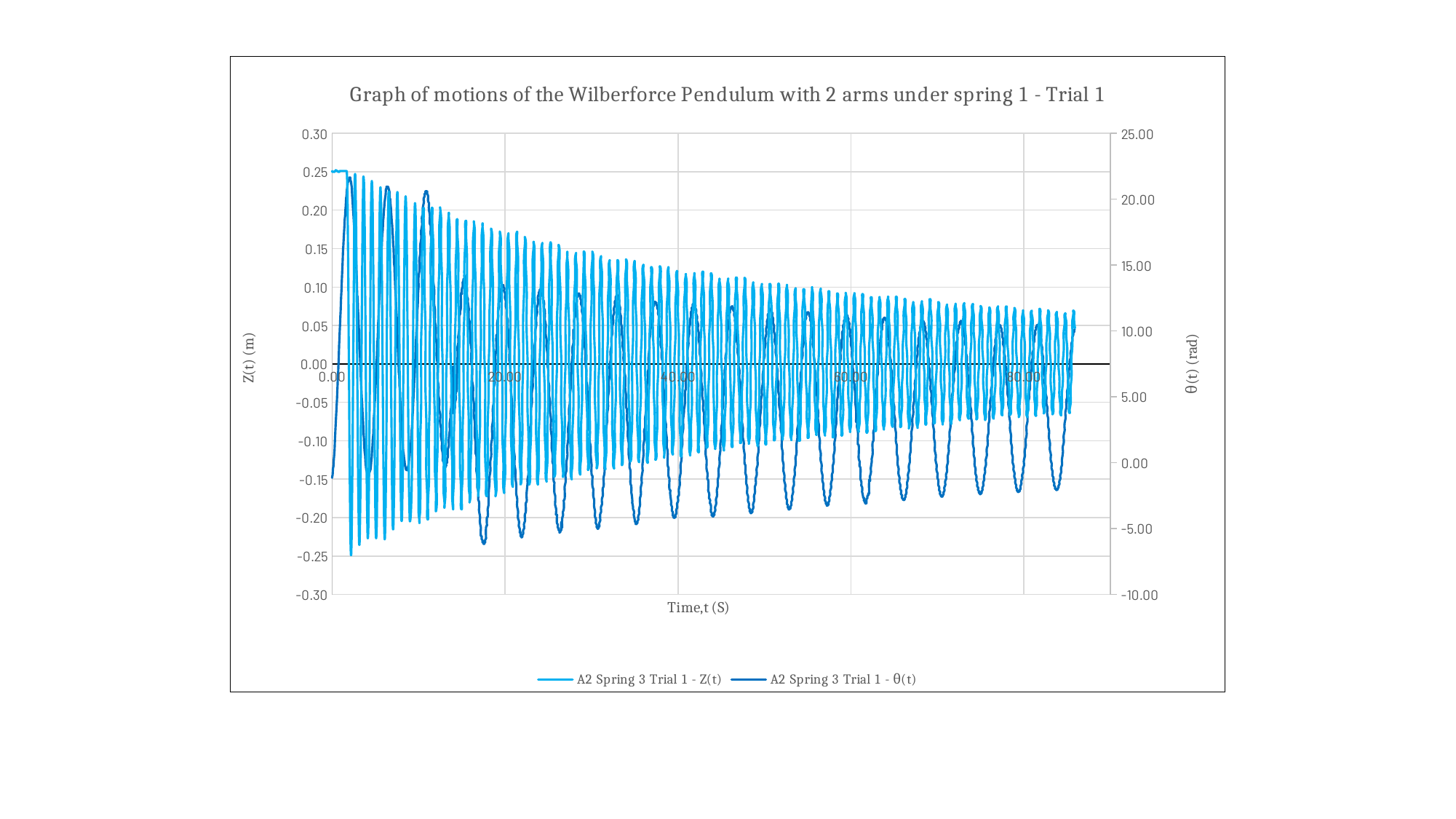

### Chart: Graph of motions of the Wilberforce Pendulum with 2 arms under spring 1 - Trial 1

| Category |  |  |
|---|---|---|